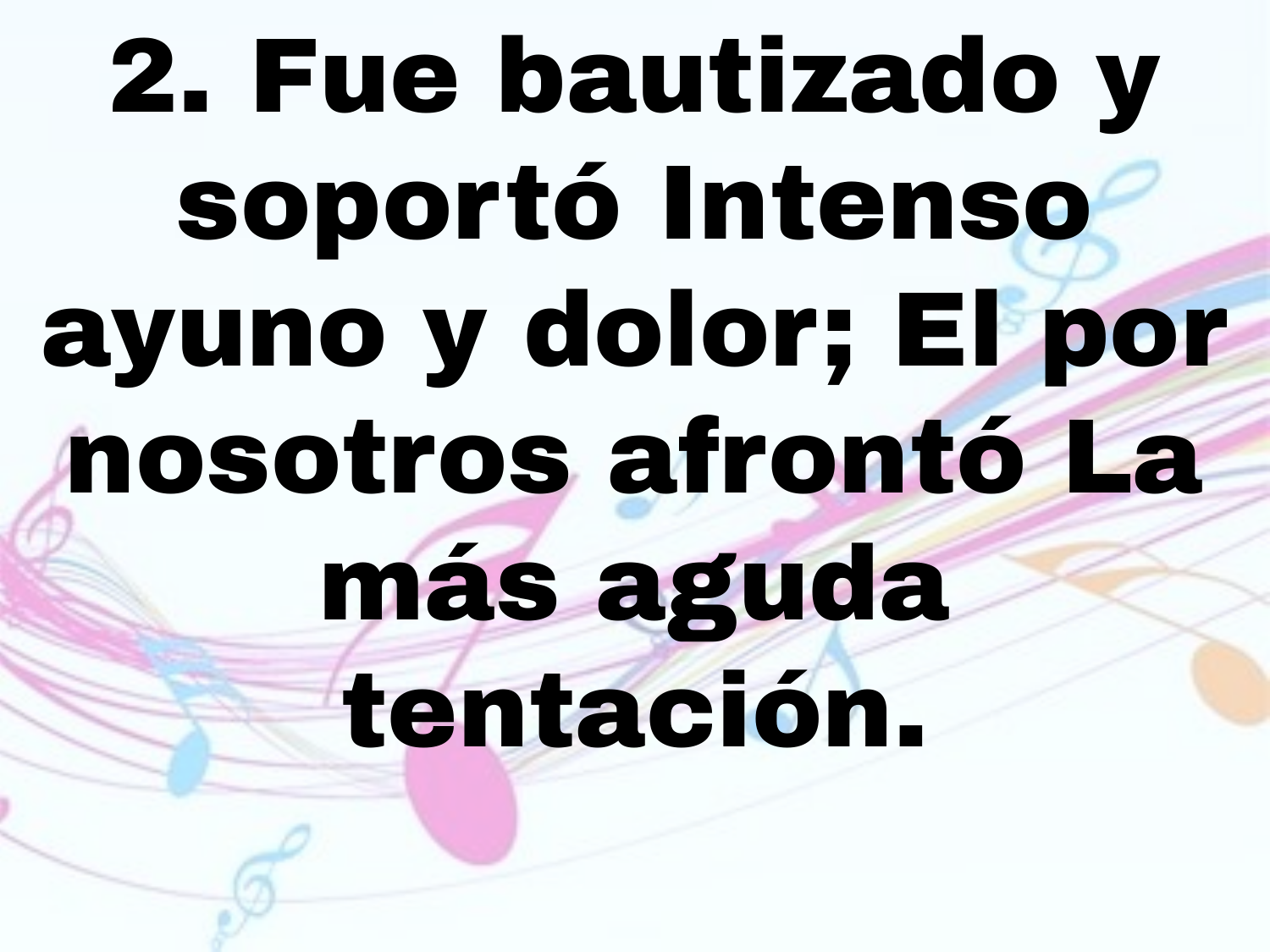

2. Fue bautizado y soportó Intenso ayuno y dolor; El por nosotros afrontó La más aguda tentación.